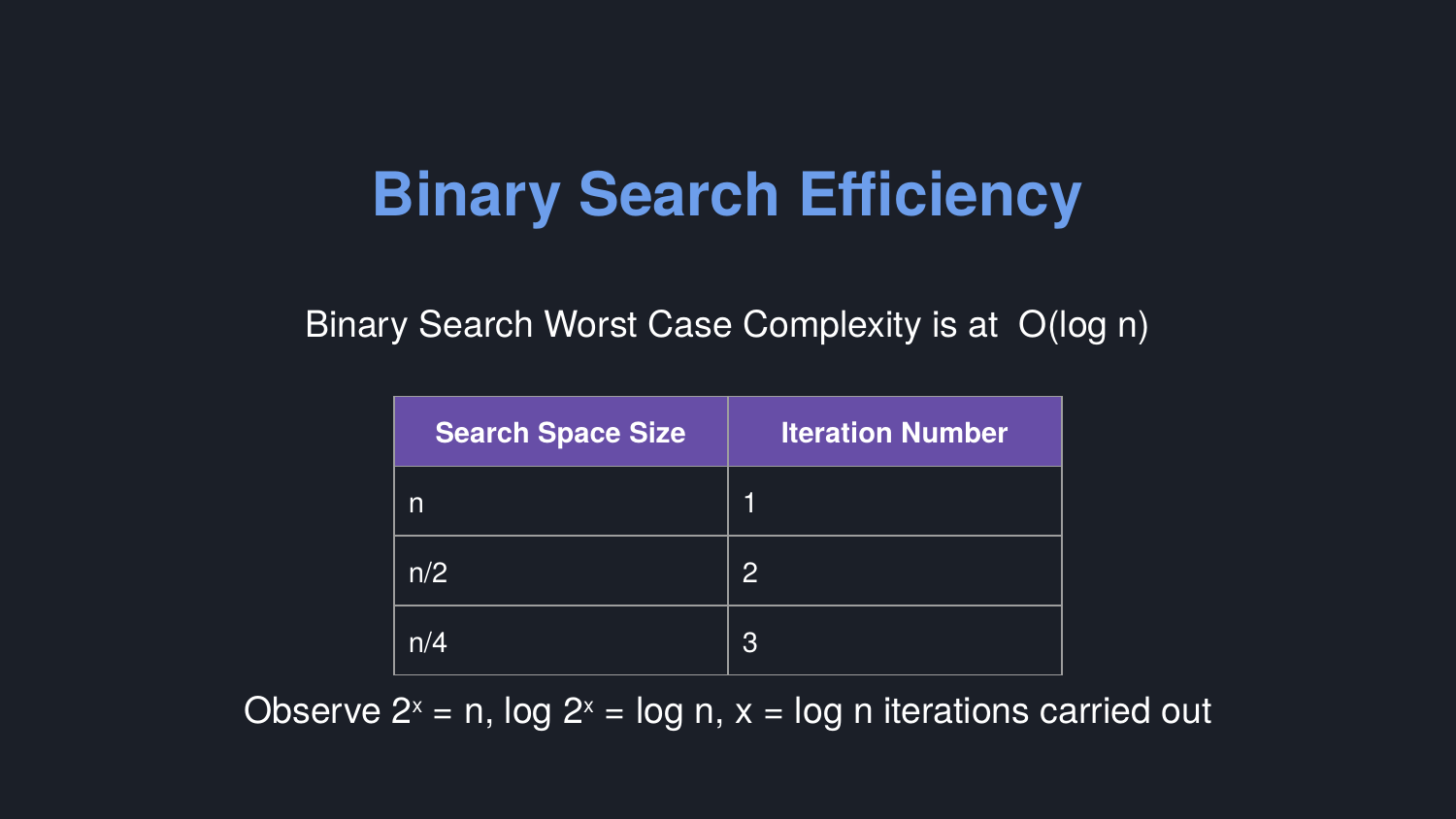

Binary Search Efficiency

Binary Search Worst Case Complexity is at  O(log n)

| Search Space Size | Iteration Number |
| --- | --- |
| n | 1 |
| n/2 | 2 |
| n/4 | 3 |
Observe 2x = n, log 2x = log n, x = log n iterations carried out